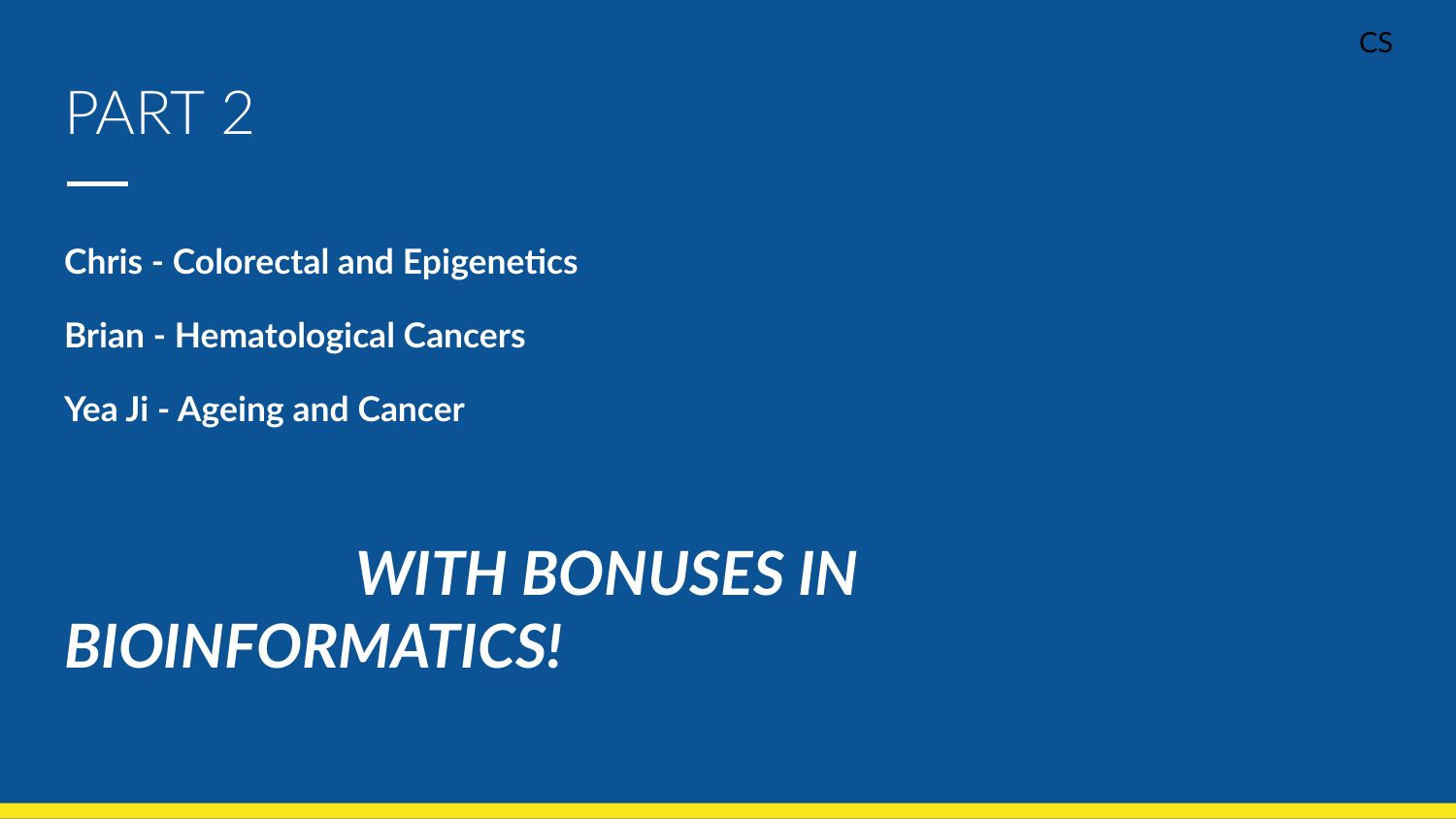

CS
# PART 2
Chris - Colorectal and Epigenetics
Brian - Hematological Cancers
Yea Ji - Ageing and Cancer

		WITH BONUSES IN BIOINFORMATICS!